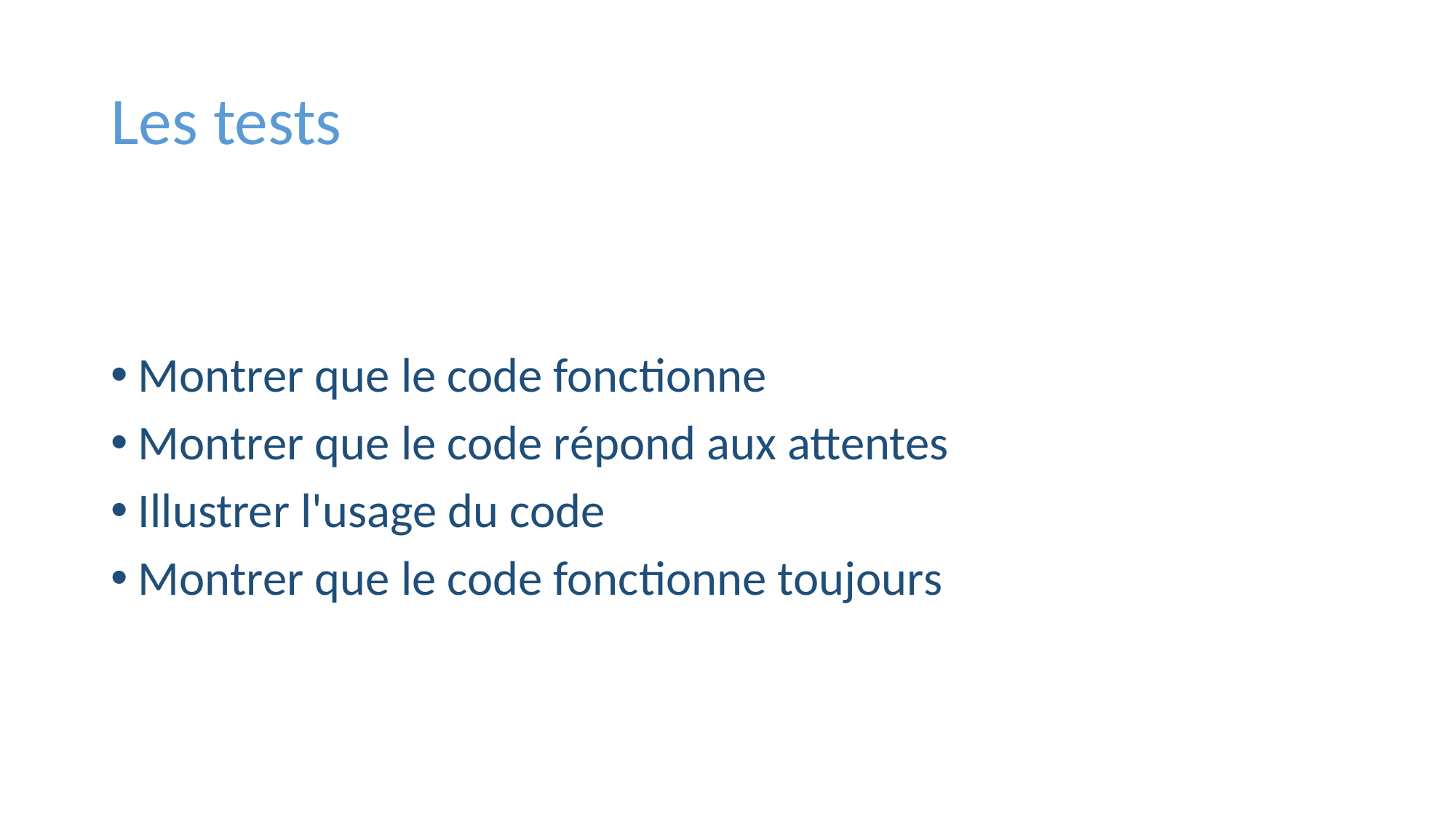

# Les tests
Montrer que le code fonctionne
Montrer que le code répond aux attentes
Illustrer l'usage du code
Montrer que le code fonctionne toujours